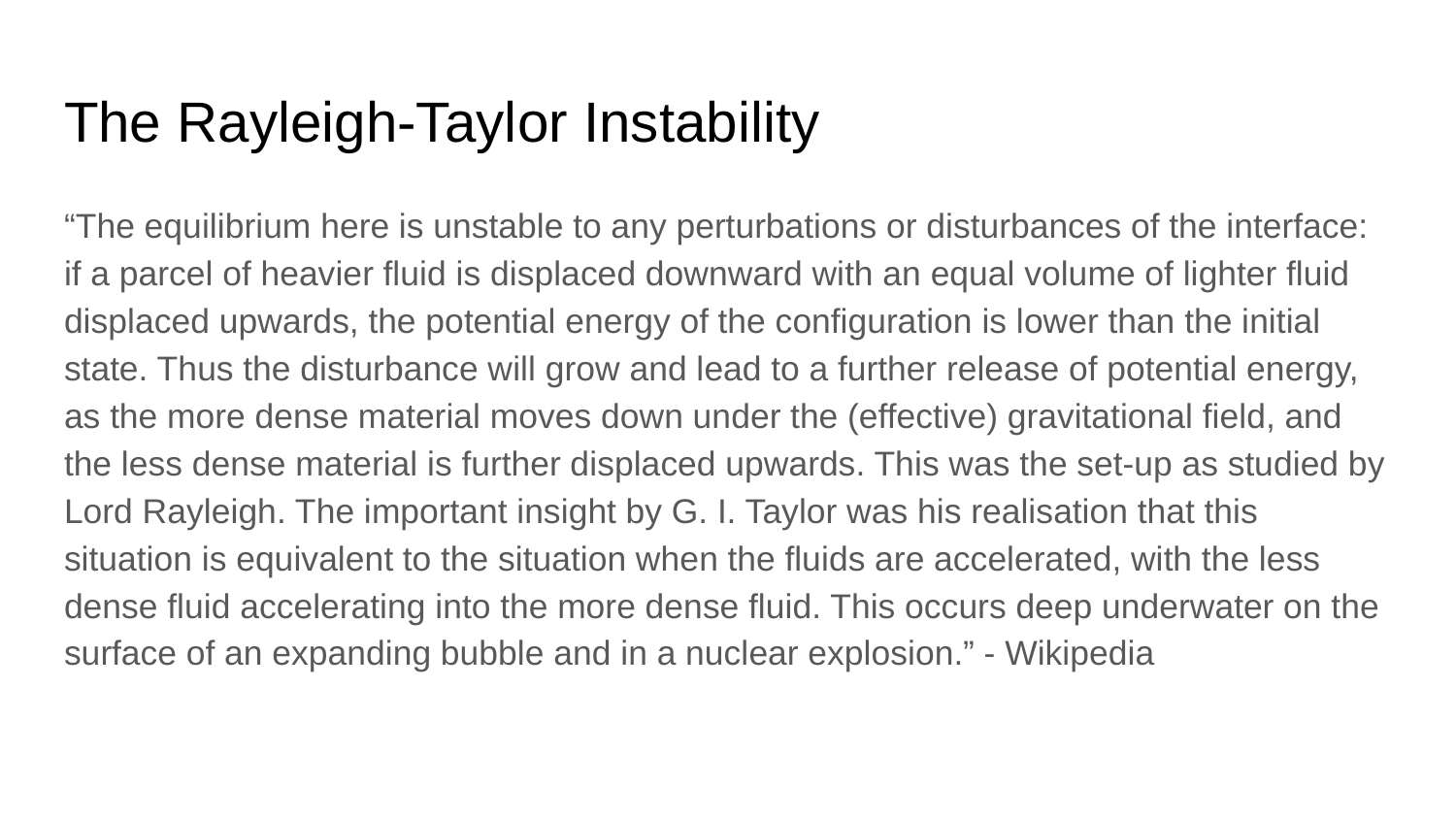

# The Rayleigh-Taylor Instability
“The equilibrium here is unstable to any perturbations or disturbances of the interface: if a parcel of heavier fluid is displaced downward with an equal volume of lighter fluid displaced upwards, the potential energy of the configuration is lower than the initial state. Thus the disturbance will grow and lead to a further release of potential energy, as the more dense material moves down under the (effective) gravitational field, and the less dense material is further displaced upwards. This was the set-up as studied by Lord Rayleigh. The important insight by G. I. Taylor was his realisation that this situation is equivalent to the situation when the fluids are accelerated, with the less dense fluid accelerating into the more dense fluid. This occurs deep underwater on the surface of an expanding bubble and in a nuclear explosion.” - Wikipedia